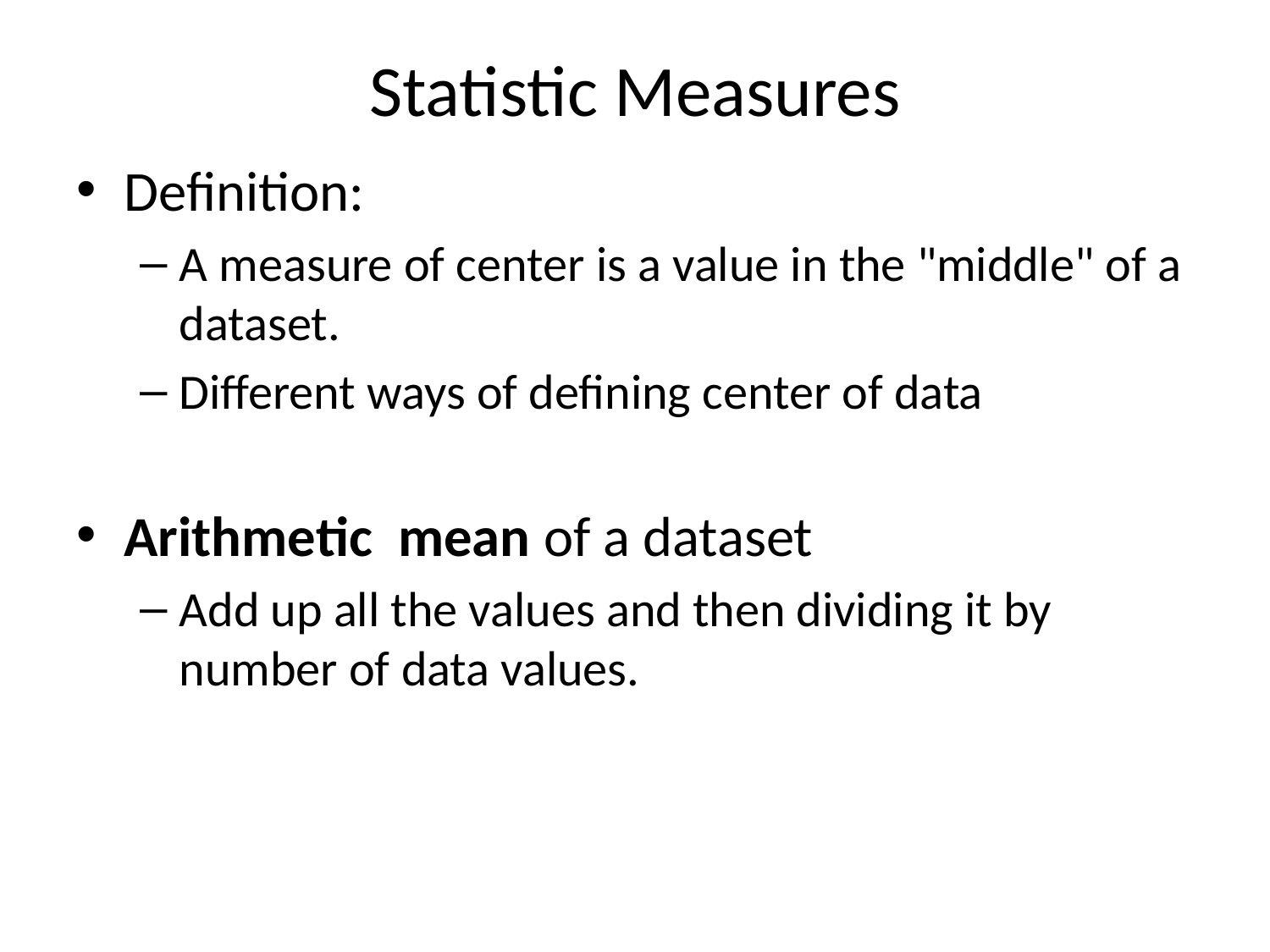

# Statistic Measures
Definition:
A measure of center is a value in the "middle" of a dataset.
Different ways of defining center of data

Arithmetic  mean of a dataset
Add up all the values and then dividing it by number of data values.